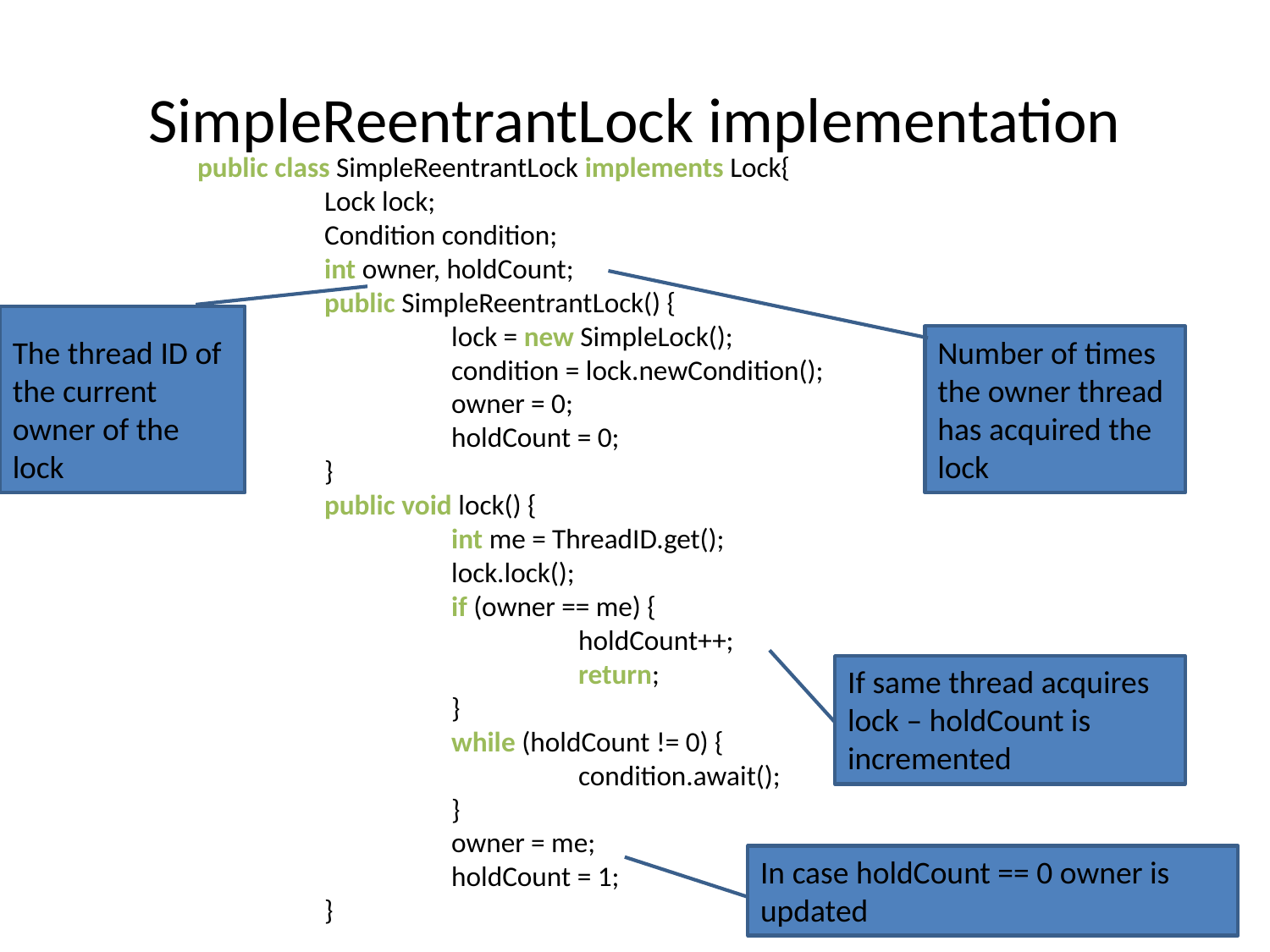

# SimpleReentrantLock implementation
public class SimpleReentrantLock implements Lock{
	Lock lock;
	Condition condition;
	int owner, holdCount;
	public SimpleReentrantLock() {
		lock = new SimpleLock();
		condition = lock.newCondition();
		owner = 0;
		holdCount = 0;
	}
	public void lock() {
		int me = ThreadID.get();
		lock.lock();
		if (owner == me) {
			holdCount++;
			return;
		}
		while (holdCount != 0) {
			condition.await();
		}
		owner = me;
		holdCount = 1;
	}

The thread ID of the current owner of the lock

Number of times the owner thread has acquired the lock

If same thread acquires lock – holdCount is incremented

In case holdCount == 0 owner is updated
127